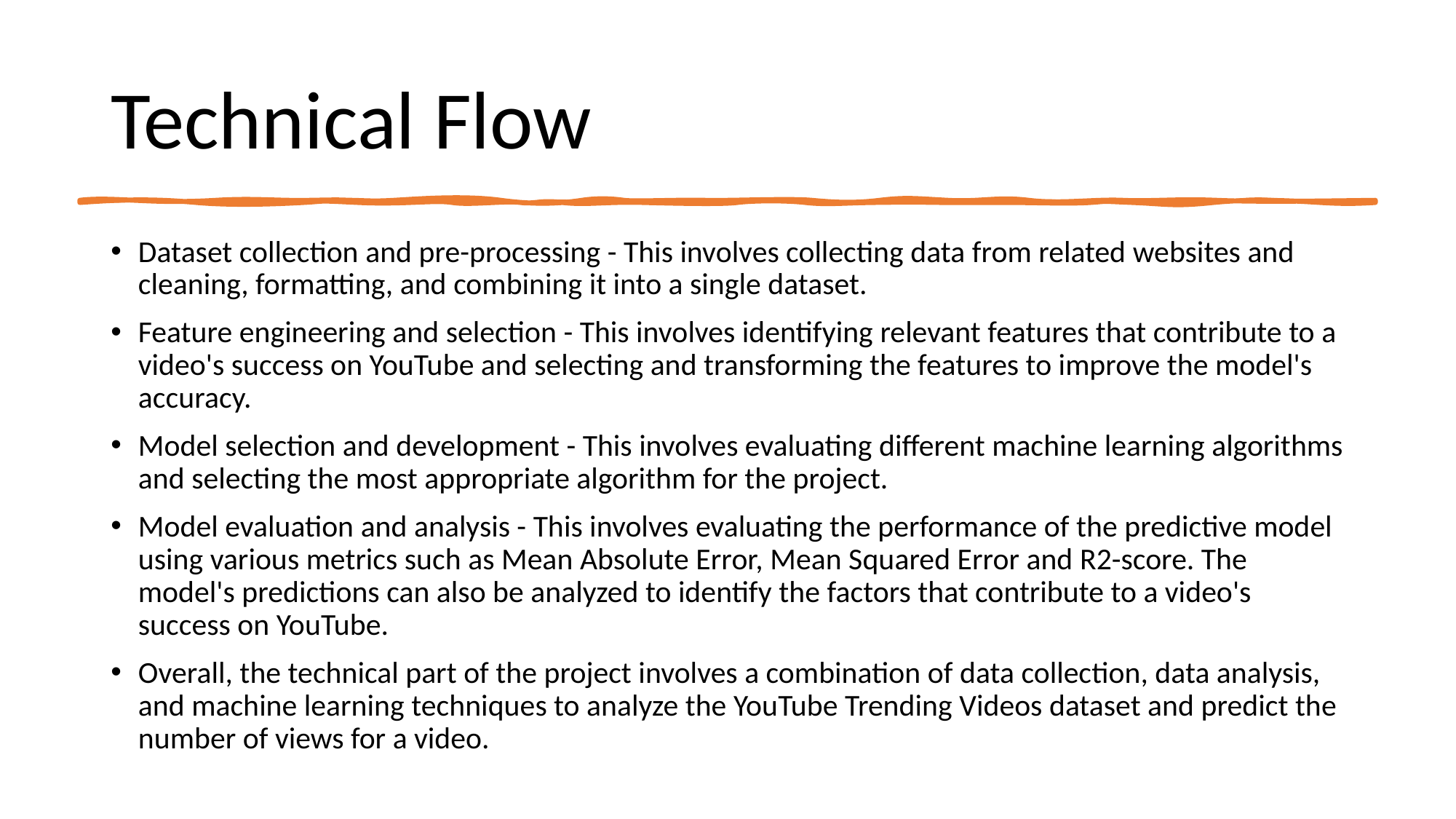

# Technical Flow

Dataset collection and pre-processing - This involves collecting data from related websites and cleaning, formatting, and combining it into a single dataset.
Feature engineering and selection - This involves identifying relevant features that contribute to a video's success on YouTube and selecting and transforming the features to improve the model's accuracy.
Model selection and development - This involves evaluating different machine learning algorithms and selecting the most appropriate algorithm for the project.
Model evaluation and analysis - This involves evaluating the performance of the predictive model using various metrics such as Mean Absolute Error, Mean Squared Error and R2-score. The model's predictions can also be analyzed to identify the factors that contribute to a video's success on YouTube.
Overall, the technical part of the project involves a combination of data collection, data analysis, and machine learning techniques to analyze the YouTube Trending Videos dataset and predict the number of views for a video.